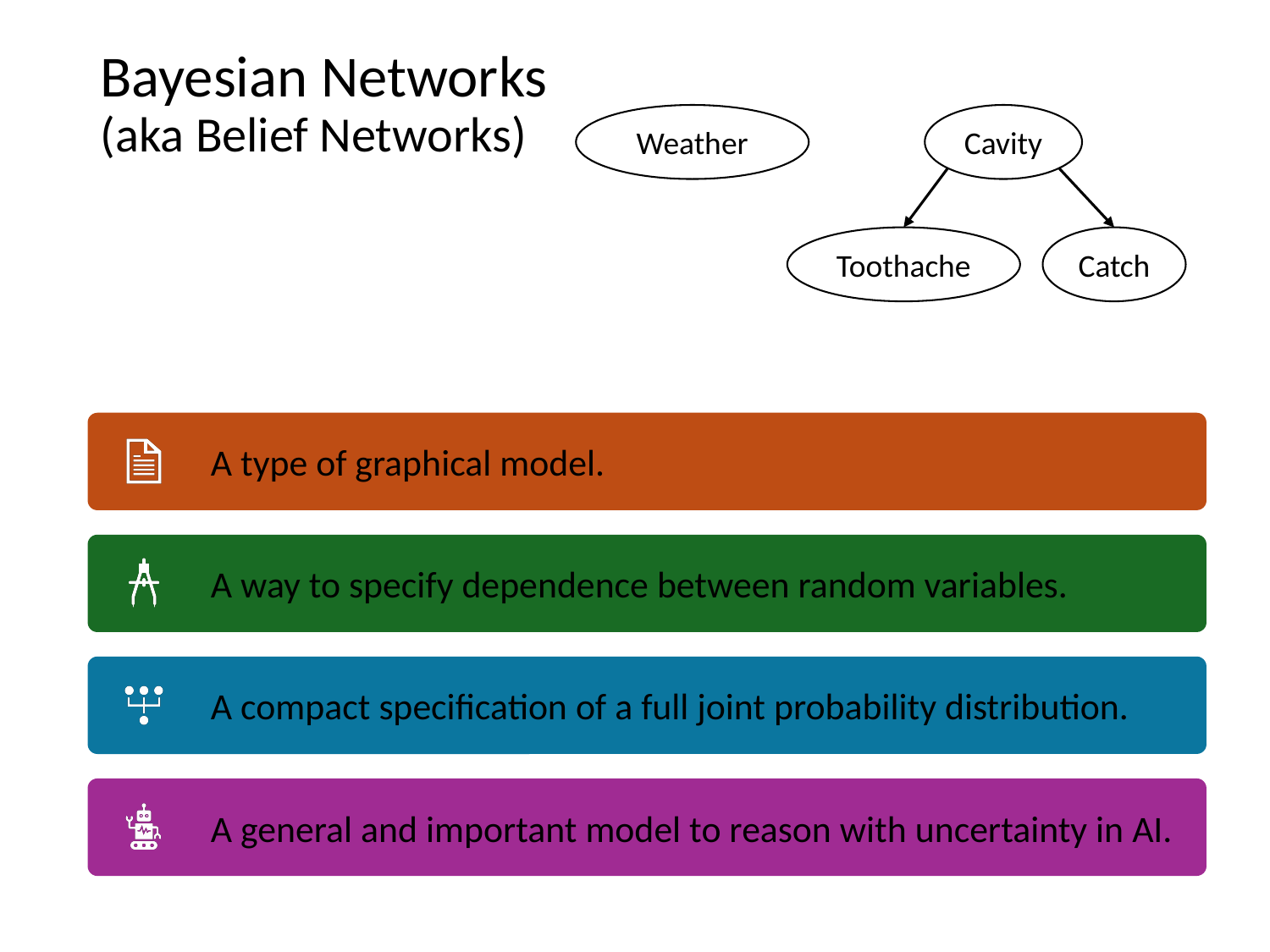

# Bayesian Networks (aka Belief Networks)
Weather
Cavity
Toothache
Catch
A type of graphical model.
A way to specify dependence between random variables.
A compact specification of a full joint probability distribution.
A general and important model to reason with uncertainty in AI.